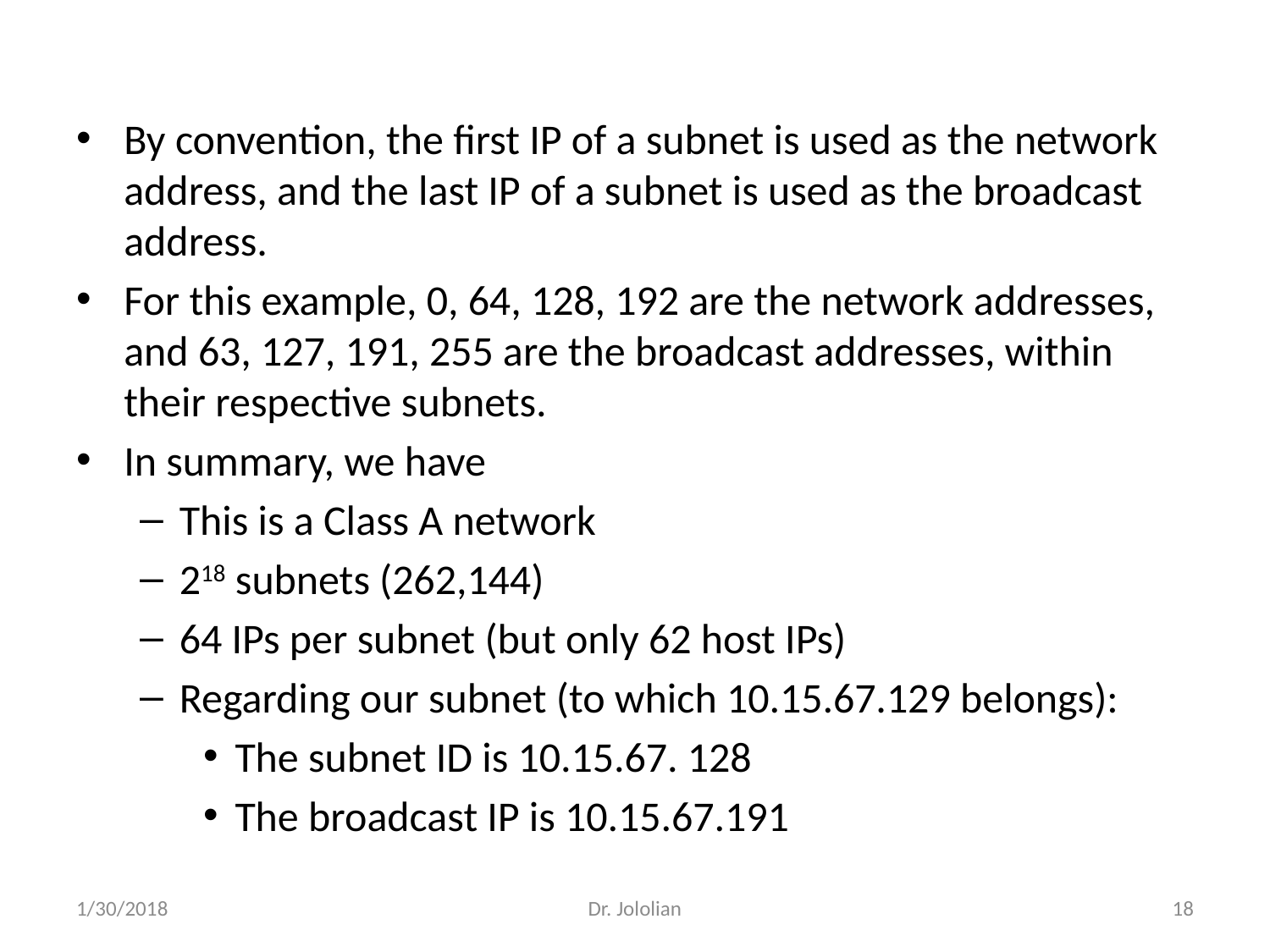

By convention, the first IP of a subnet is used as the network address, and the last IP of a subnet is used as the broadcast address.
For this example, 0, 64, 128, 192 are the network addresses, and 63, 127, 191, 255 are the broadcast addresses, within their respective subnets.
In summary, we have
This is a Class A network
218 subnets (262,144)
64 IPs per subnet (but only 62 host IPs)
Regarding our subnet (to which 10.15.67.129 belongs):
The subnet ID is 10.15.67. 128
The broadcast IP is 10.15.67.191
1/30/2018
Dr. Jololian
18